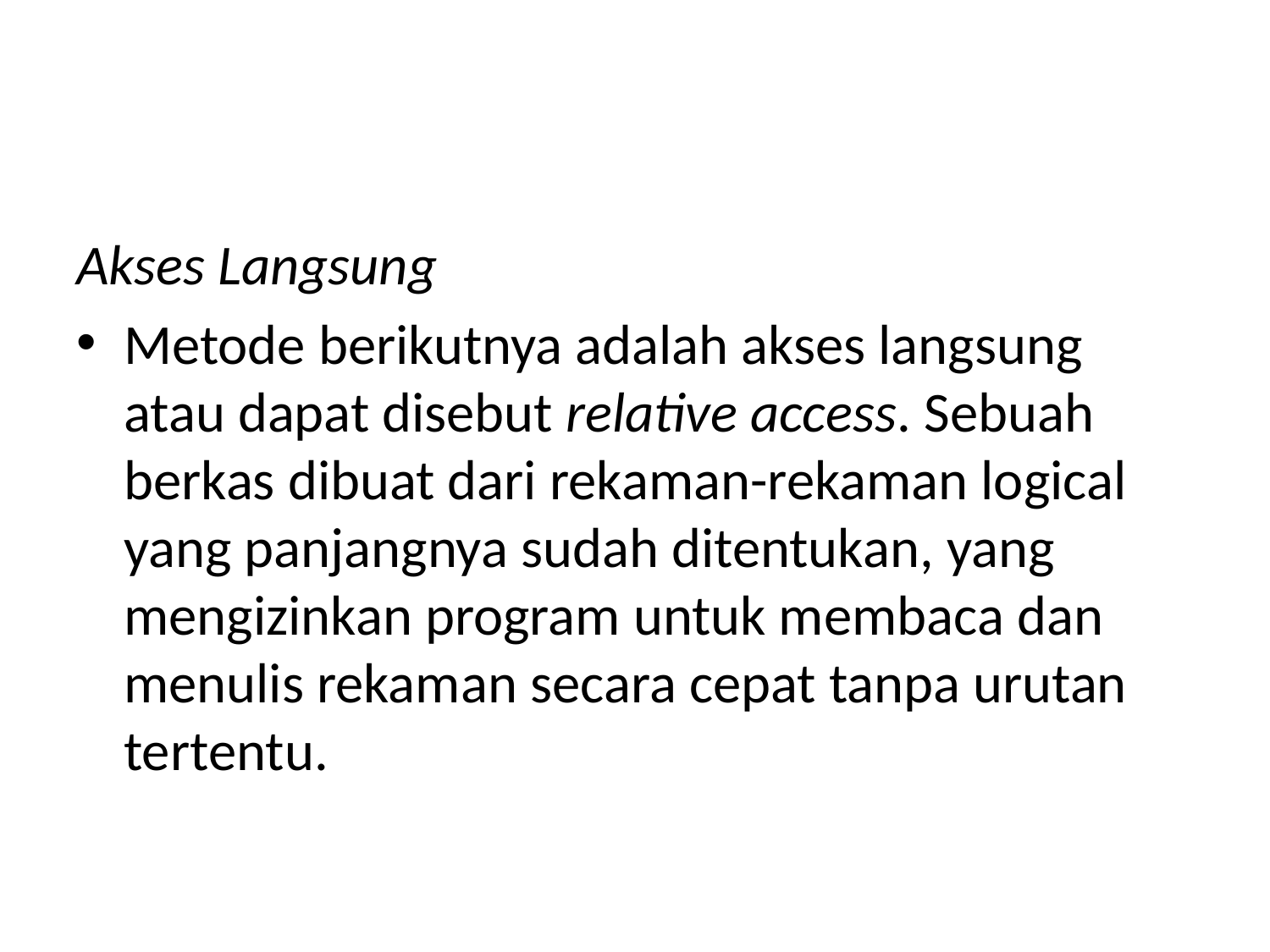

#
Akses Langsung
Metode berikutnya adalah akses langsung atau dapat disebut relative access. Sebuah berkas dibuat dari rekaman-rekaman logical yang panjangnya sudah ditentukan, yang mengizinkan program untuk membaca dan menulis rekaman secara cepat tanpa urutan tertentu.